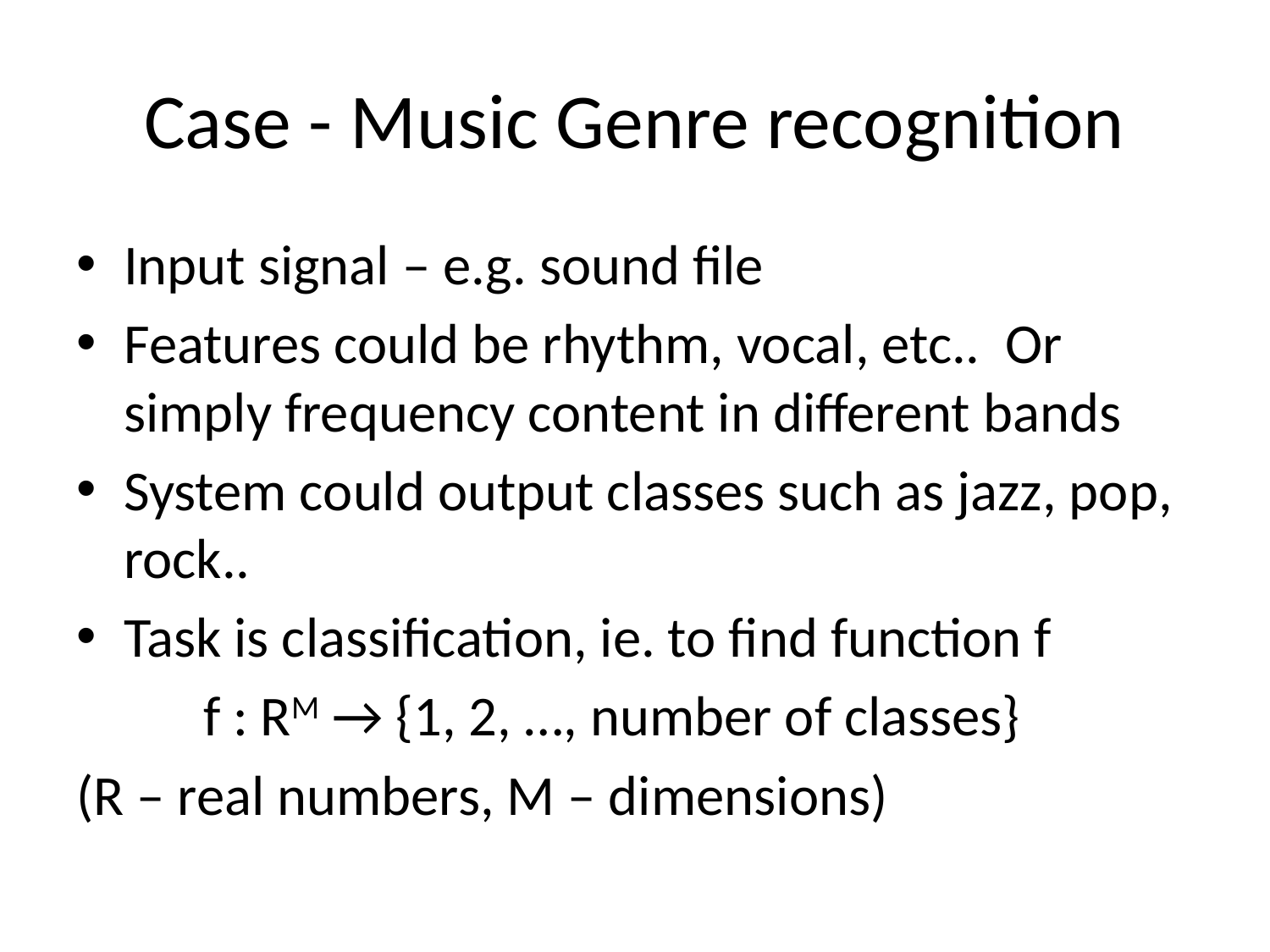

# Case - Music Genre recognition
Input signal – e.g. sound file
Features could be rhythm, vocal, etc..  Or simply frequency content in different bands
System could output classes such as jazz, pop, rock..
Task is classification, ie. to find function f
	f : RM → {1, 2, …, number of classes}
(R – real numbers, M – dimensions)